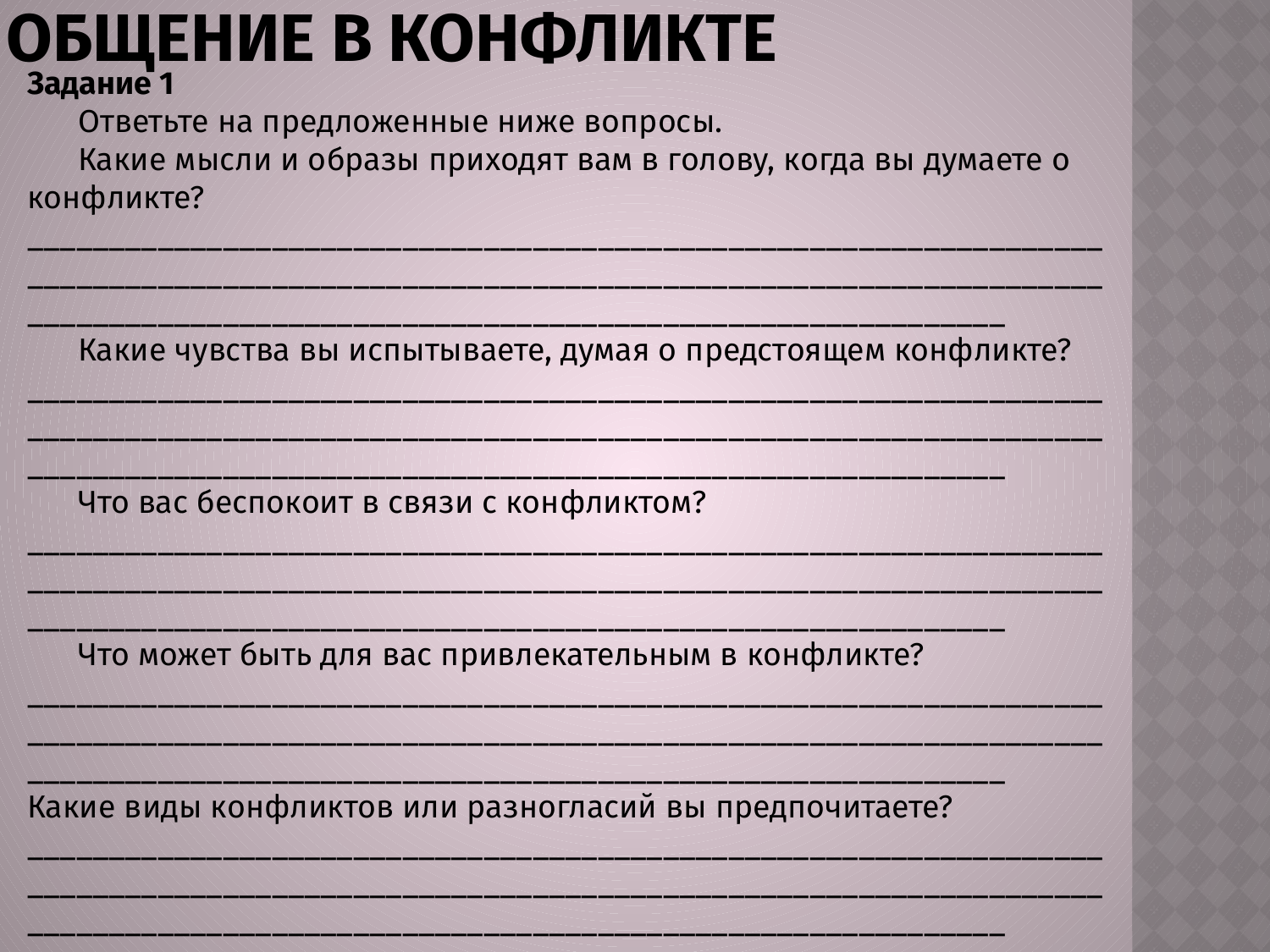

# ОБЩЕНИЕ В КОНФЛИКТЕ
Задание 1
      Ответьте на предложенные ниже вопросы.
      Какие мысли и образы приходят вам в голову, когда вы думаете о конфликте?
________________________________________________________________________________________________________________________________________________________________________________________________
      Какие чувства вы испытываете, думая о предстоящем конфликте? ________________________________________________________________________________________________________________________________________________________________________________________________
      Что вас беспокоит в связи с конфликтом?
________________________________________________________________________________________________________________________________________________________________________________________________
      Что может быть для вас привлекательным в конфликте?
________________________________________________________________________________________________________________________________________________________________________________________________
Какие виды конфликтов или разногласий вы предпочитаете?
________________________________________________________________________________________________________________________________________________________________________________________________